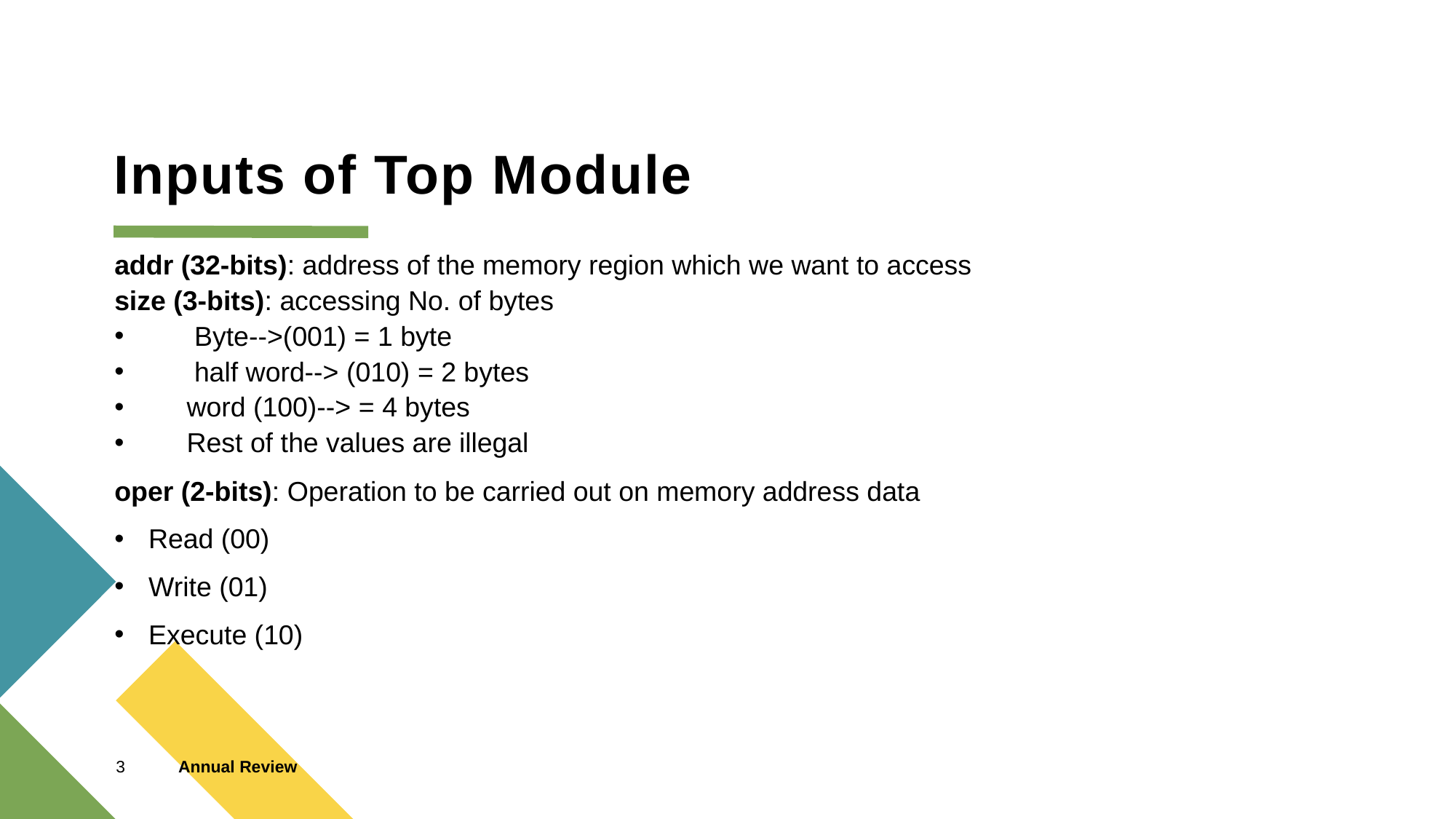

# Inputs of Top Module
addr (32-bits): address of the memory region which we want to access
size (3-bits): accessing No. of bytes
      Byte-->(001) = 1 byte
      half word--> (010) = 2 bytes
     word (100)--> = 4 bytes
     Rest of the values are illegal
oper (2-bits): Operation to be carried out on memory address data
Read (00)
Write (01)
Execute (10)

3
Annual Review